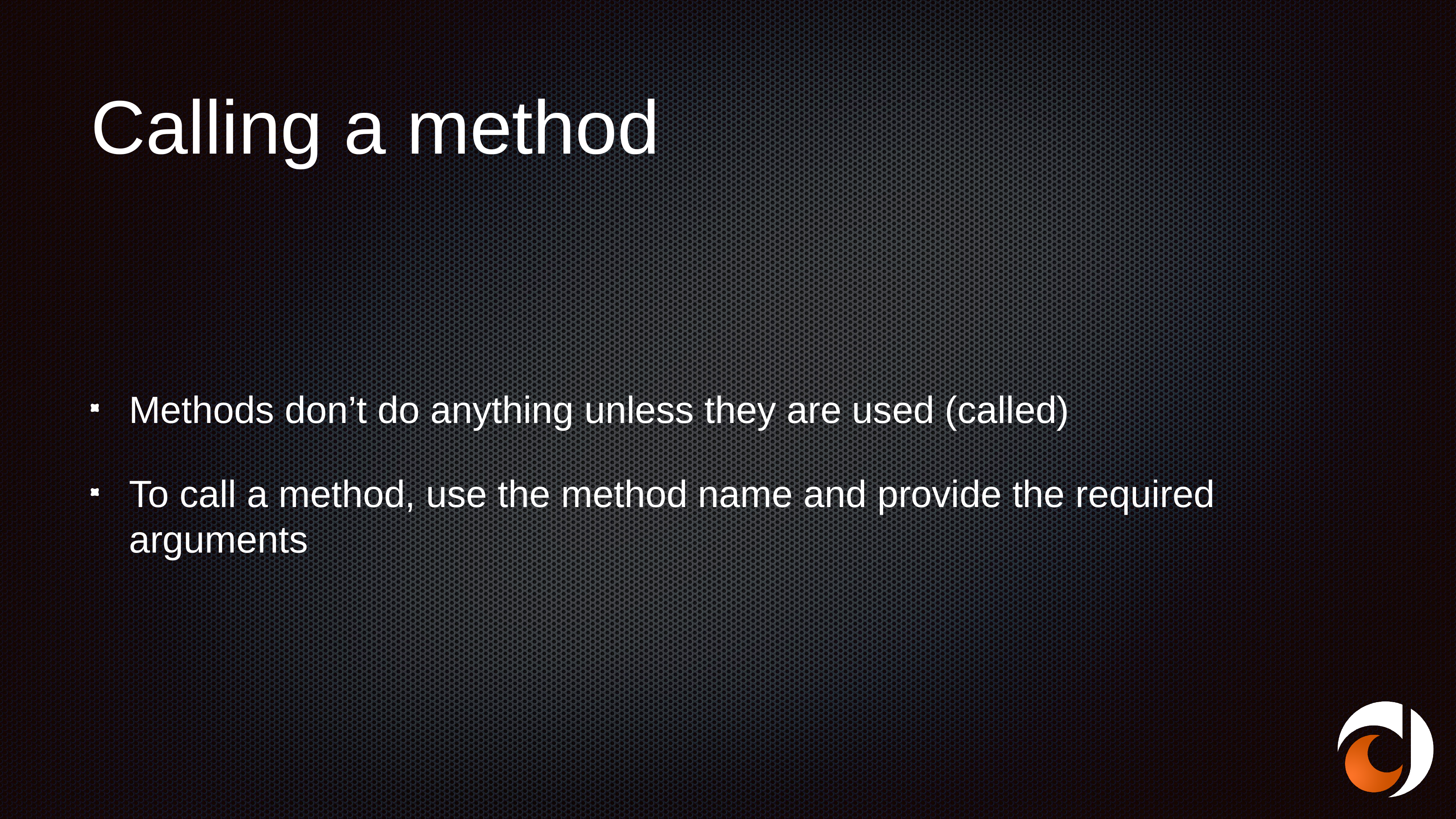

# Calling a method
Methods don’t do anything unless they are used (called)
To call a method, use the method name and provide the required arguments